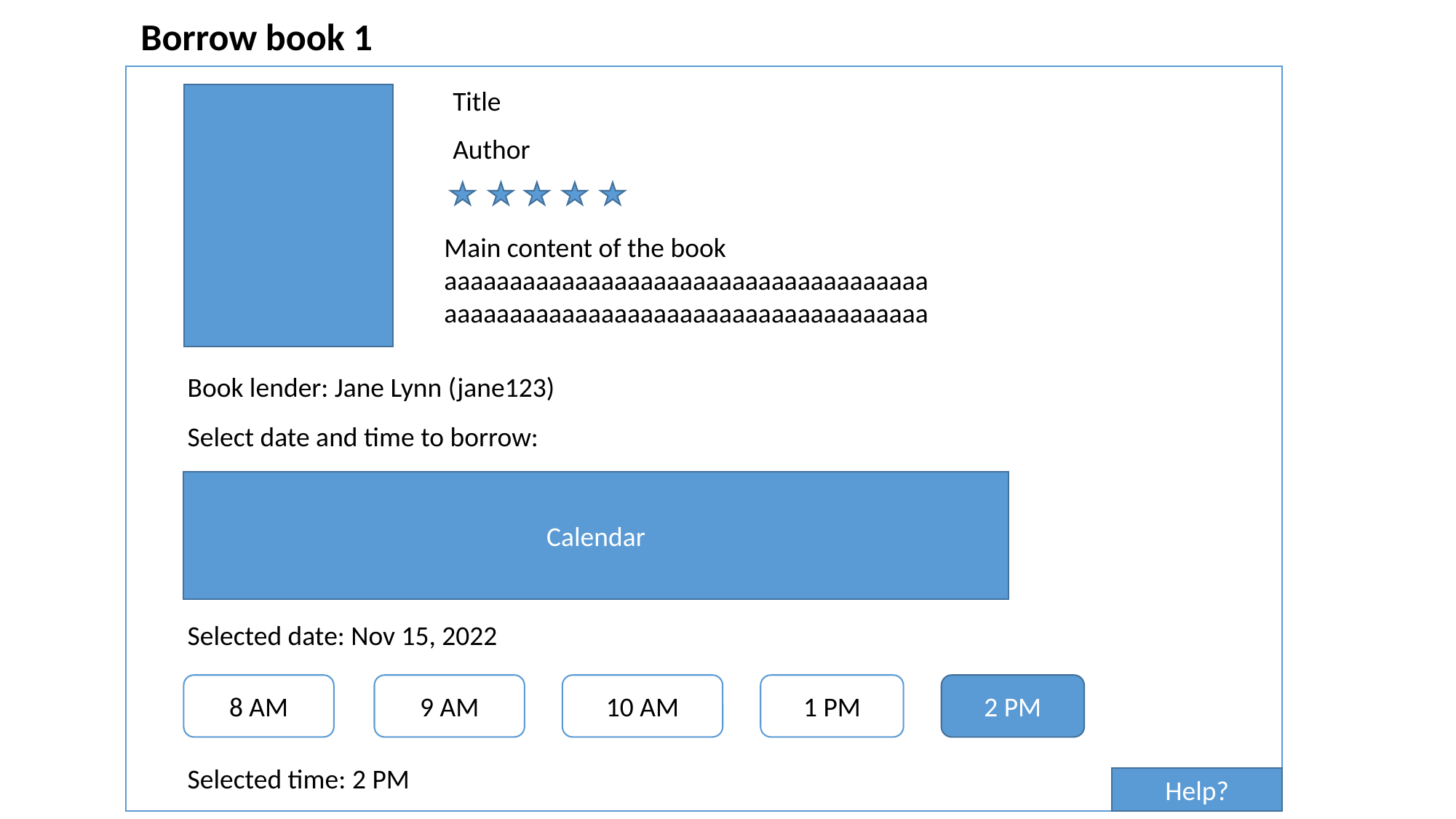

Borrow book 1

Title

Author

Main content of the book
aaaaaaaaaaaaaaaaaaaaaaaaaaaaaaaaaaaaaaaaaaaaaaaaaaaaaaaaaaaaaaaaaaaaaaaaaa
Book lender: Jane Lynn (jane123)
Select date and time to borrow:
Calendar
Selected date: Nov 15, 2022
2 PM
9 AM
10 AM
1 PM
8 AM
Selected time: 2 PM
Help?